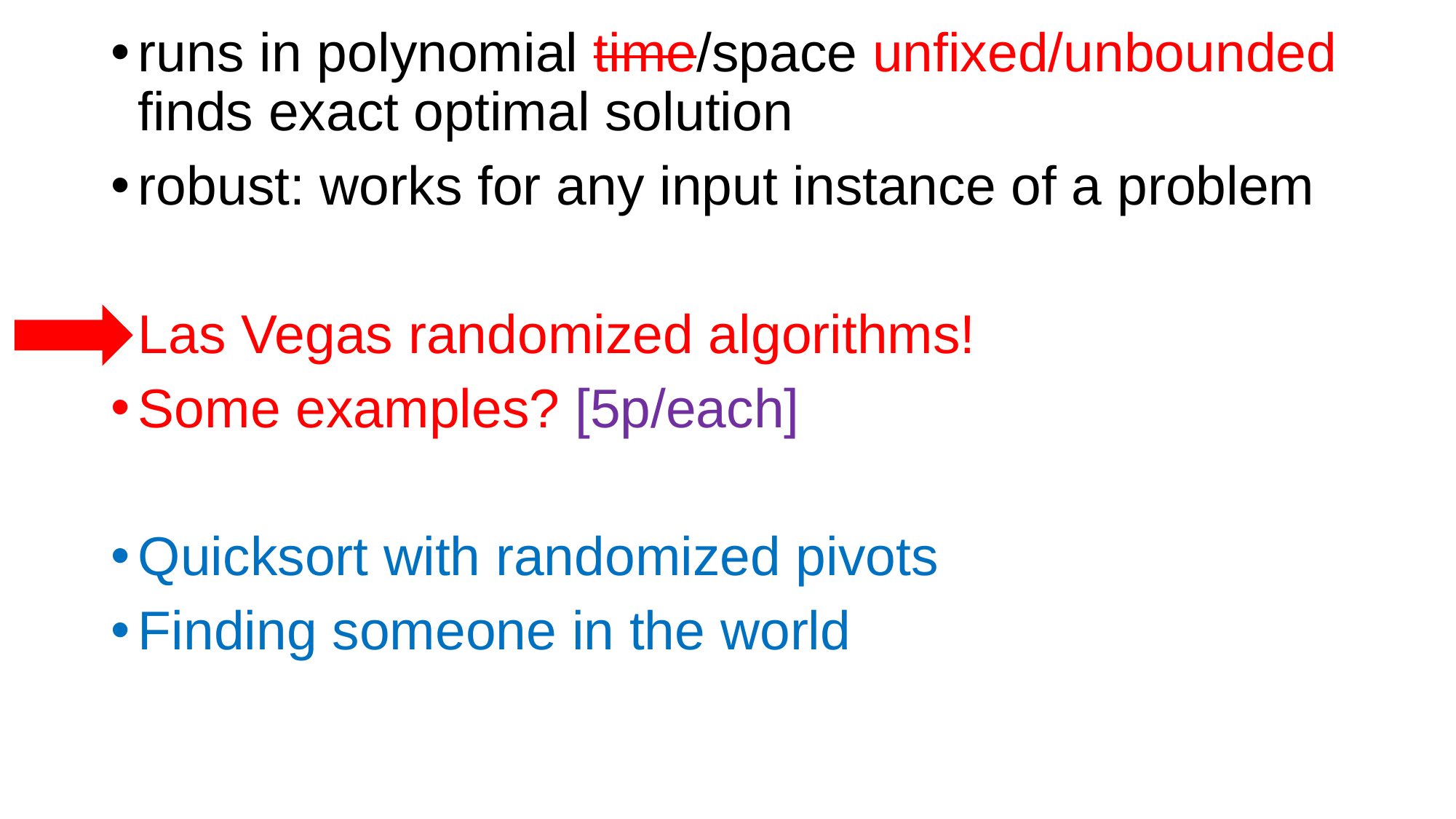

runs in polynomial time/space unfixed/unbounded finds exact optimal solution
robust: works for any input instance of a problem

Las Vegas randomized algorithms!
Some examples? [5p/each]

Quicksort with randomized pivots
Finding someone in the world